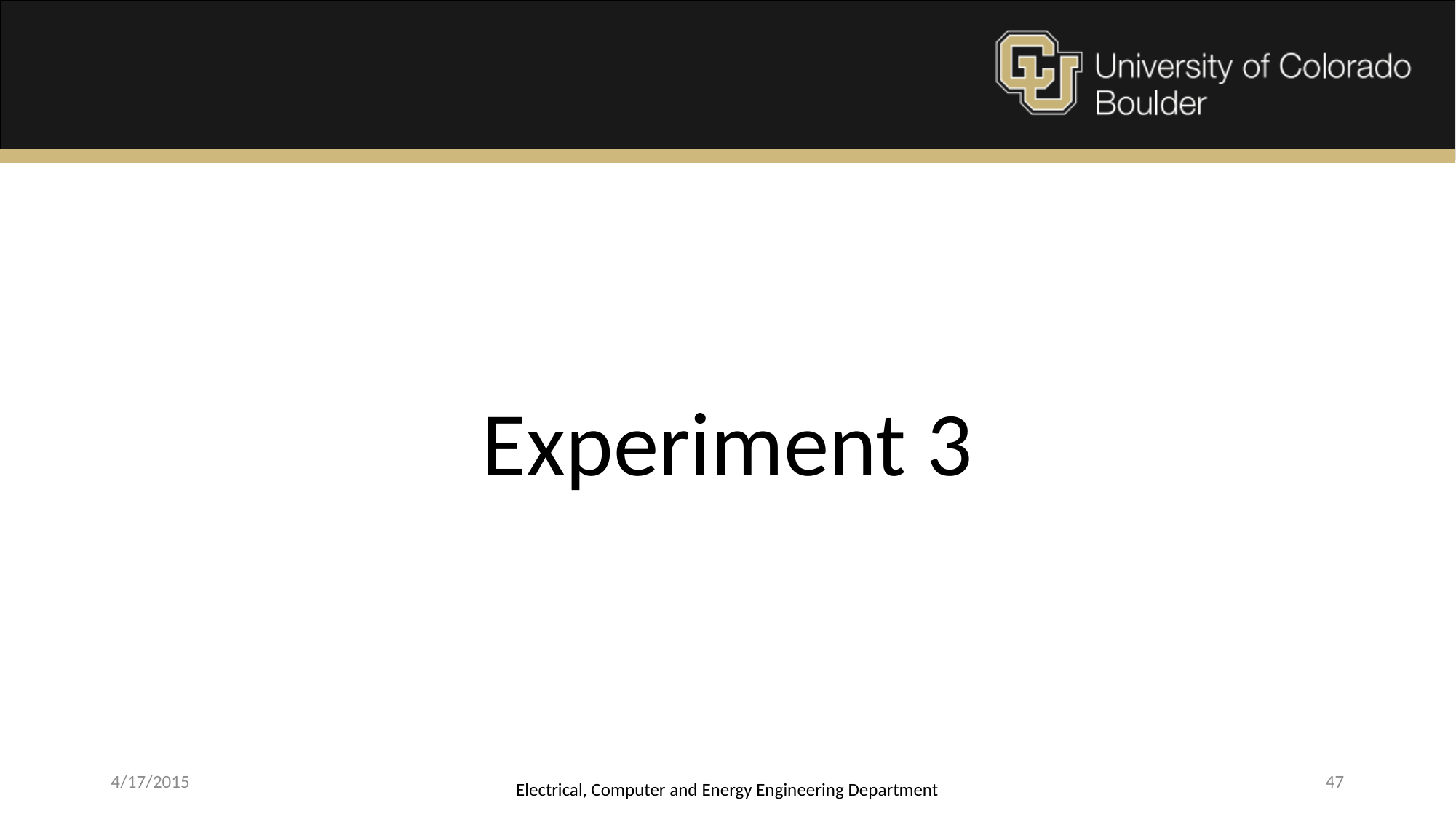

# Experiment 3
4/17/2015
Electrical, Computer and Energy Engineering Department
47